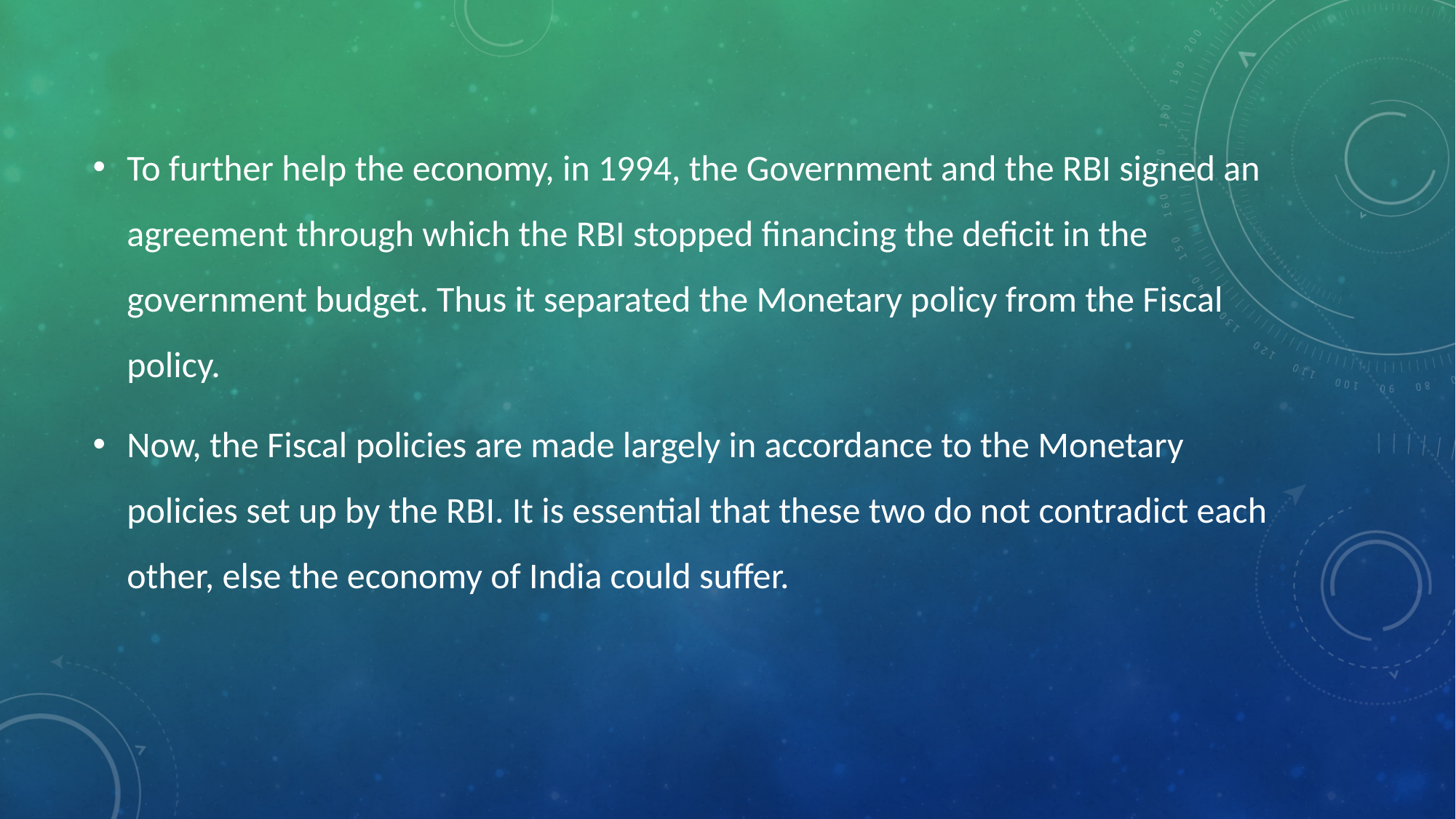

To further help the economy, in 1994, the Government and the RBI signed an agreement through which the RBI stopped financing the deficit in the government budget. Thus it separated the Monetary policy from the Fiscal policy.
Now, the Fiscal policies are made largely in accordance to the Monetary policies set up by the RBI. It is essential that these two do not contradict each other, else the economy of India could suffer.